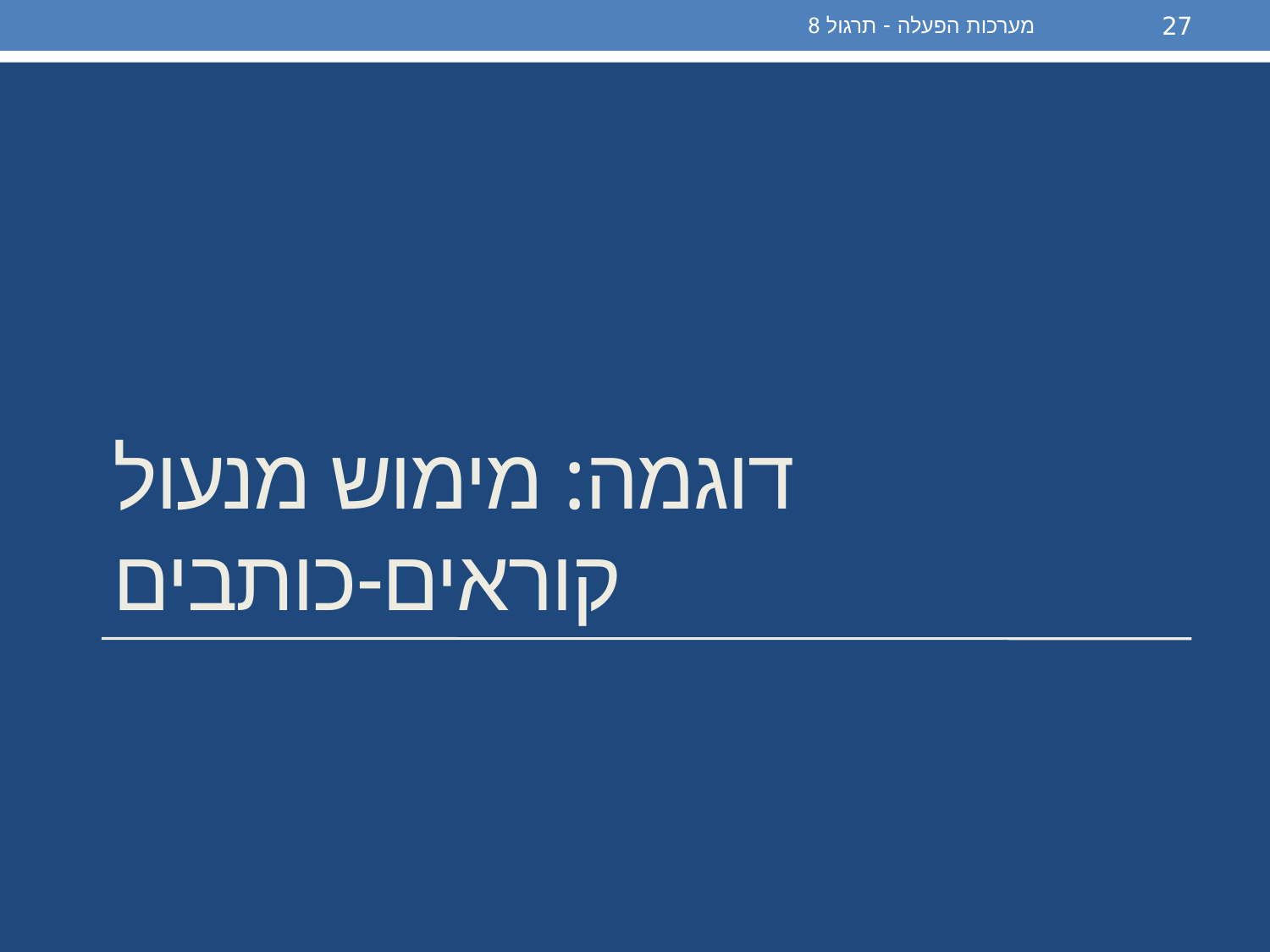

מערכות הפעלה - תרגול 8
27
# דוגמה: מימוש מנעול קוראים-כותבים